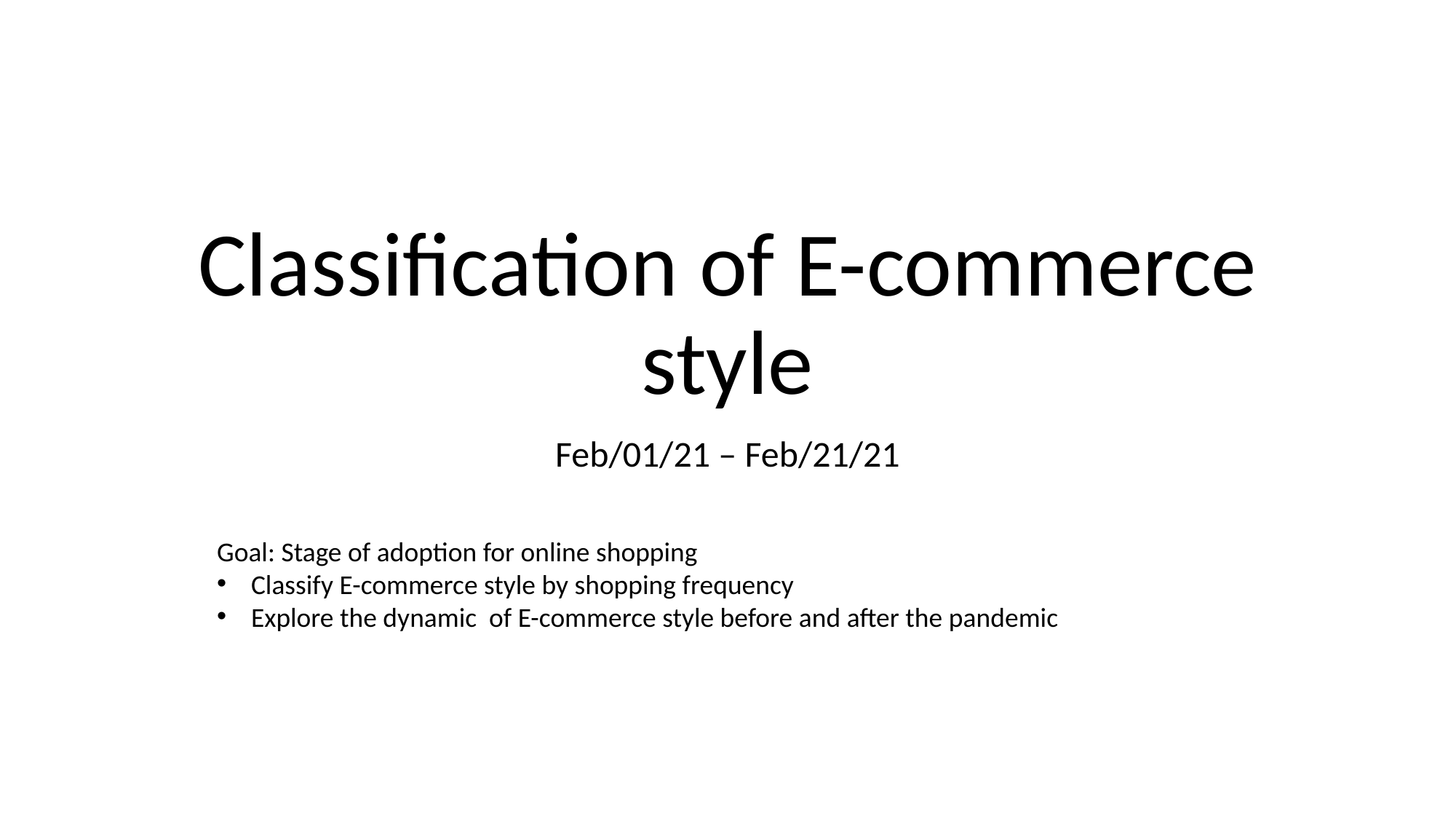

# Classification of E-commerce style
Feb/01/21 – Feb/21/21
Goal: Stage of adoption for online shopping
Classify E-commerce style by shopping frequency
Explore the dynamic  of E-commerce style before and after the pandemic